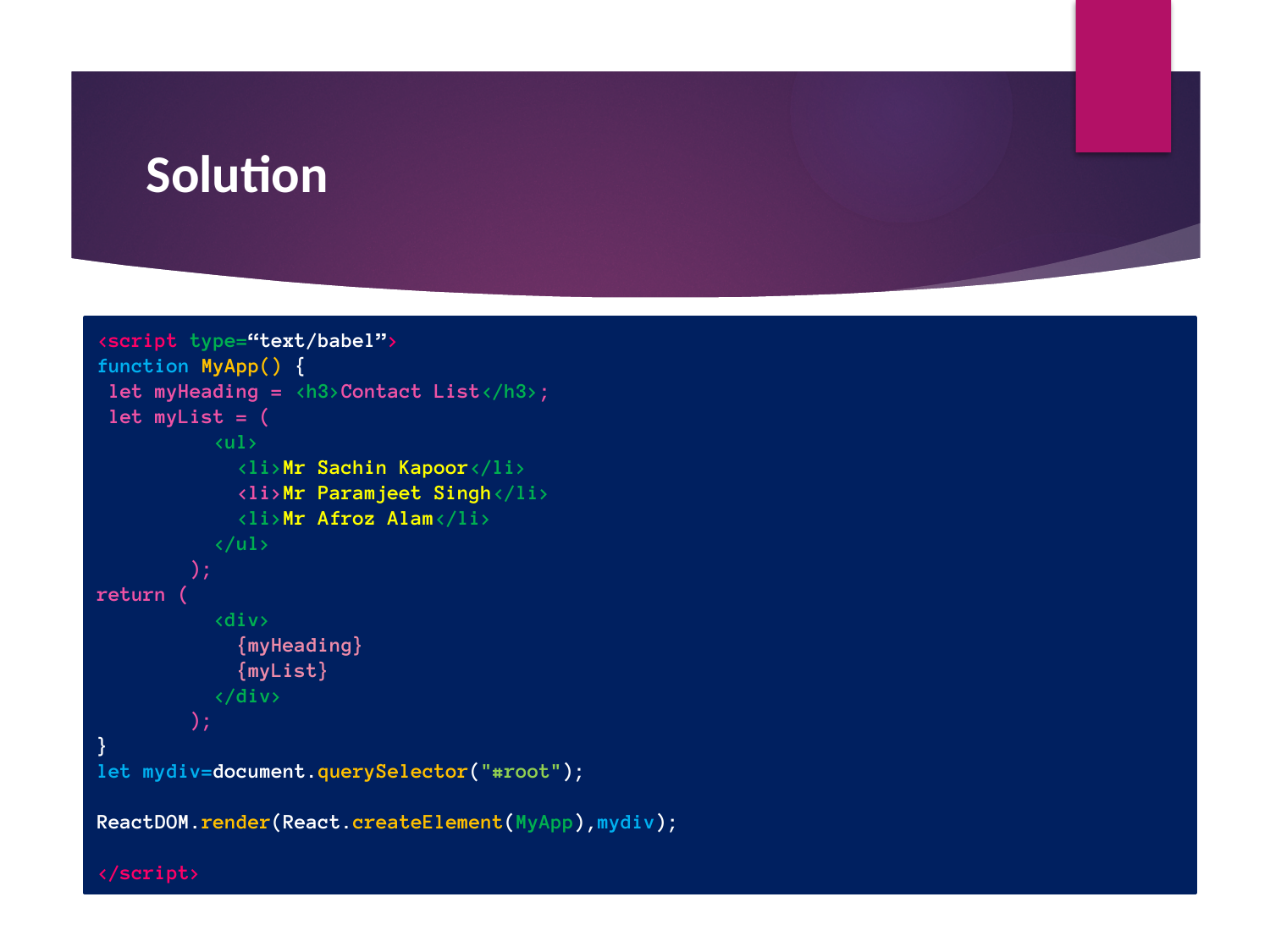

#

    Solution
<script type=“text/babel”>
function MyApp() {
 let myHeading = <h3>Contact List</h3>;
 let myList = (
          <ul>
            <li>Mr Sachin Kapoor</li>
            <li>Mr Paramjeet Singh</li>
            <li>Mr Afroz Alam</li>
          </ul>
        );
return (
          <div>
            {myHeading}
            {myList}
          </div>
        );
}
let mydiv=document.querySelector("#root");

ReactDOM.render(React.createElement(MyApp),mydiv);

</script>